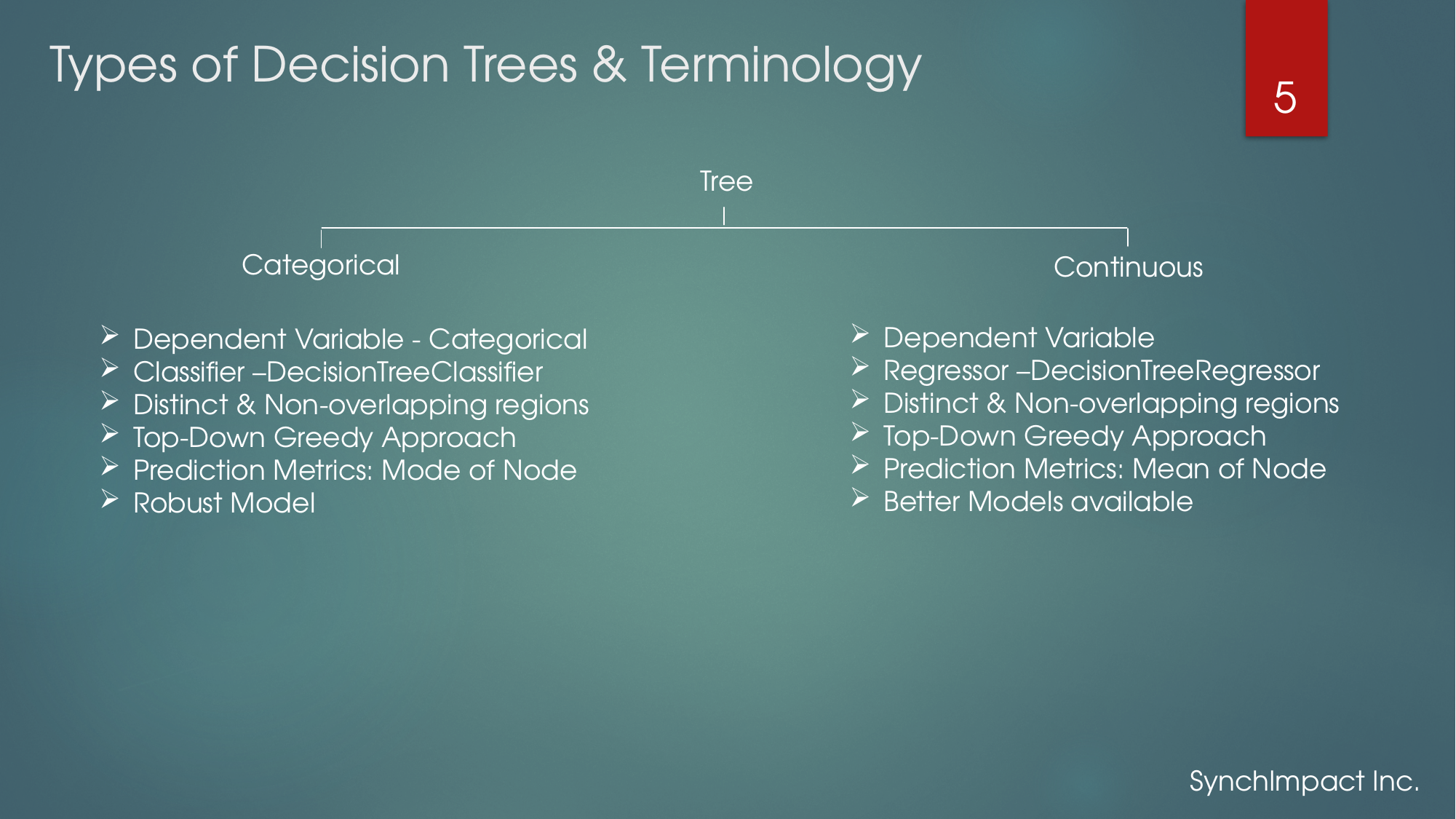

# Types of Decision Trees & Terminology
5
Tree
Categorical
Continuous
Dependent Variable
Regressor –DecisionTreeRegressor
Distinct & Non-overlapping regions
Top-Down Greedy Approach
Prediction Metrics: Mean of Node
Better Models available
Dependent Variable - Categorical
Classifier –DecisionTreeClassifier
Distinct & Non-overlapping regions
Top-Down Greedy Approach
Prediction Metrics: Mode of Node
Robust Model
SynchImpact Inc.